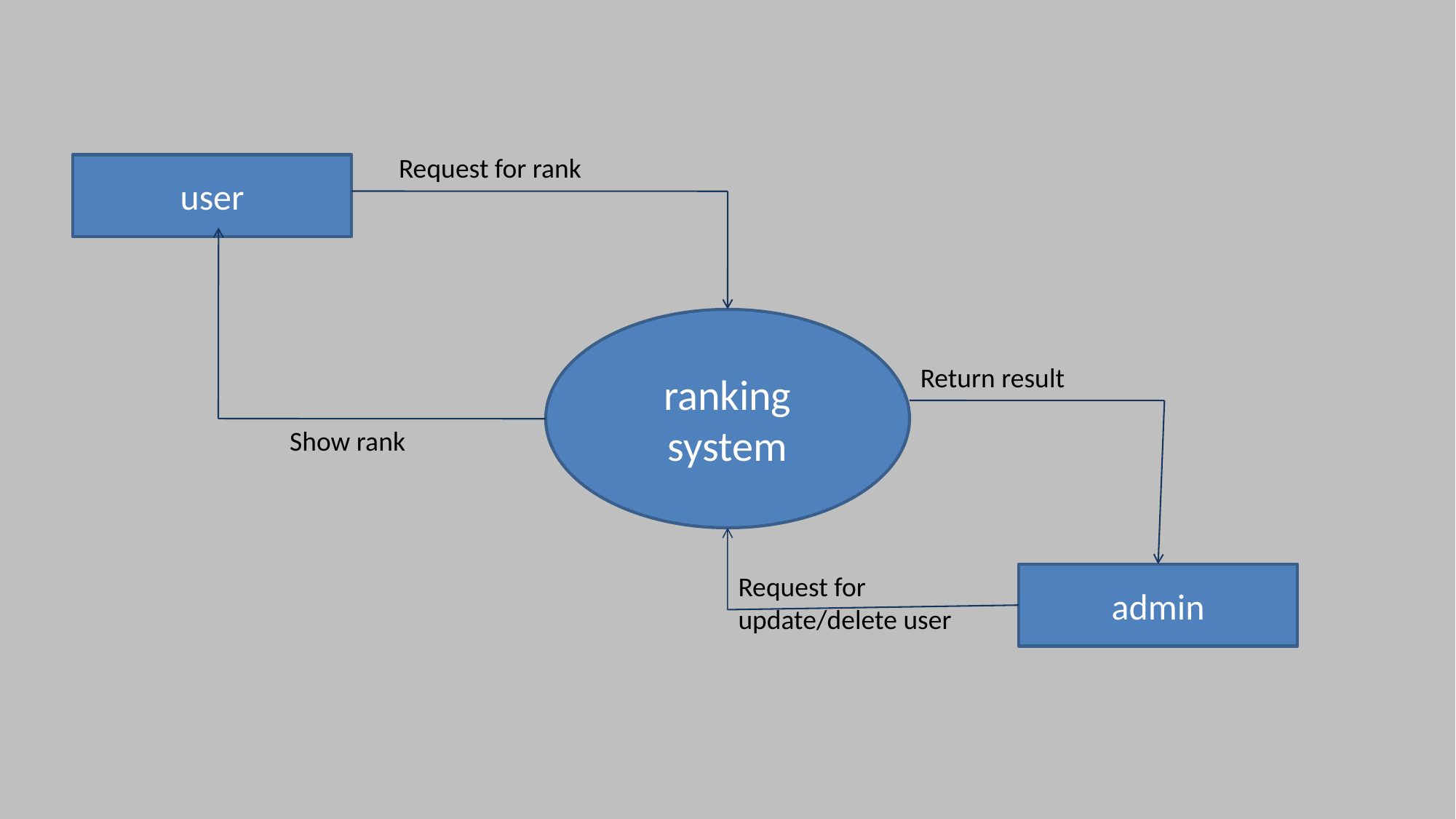

Request for rank

user
ranking system
Return result
Show rank
Request for update/delete user
admin